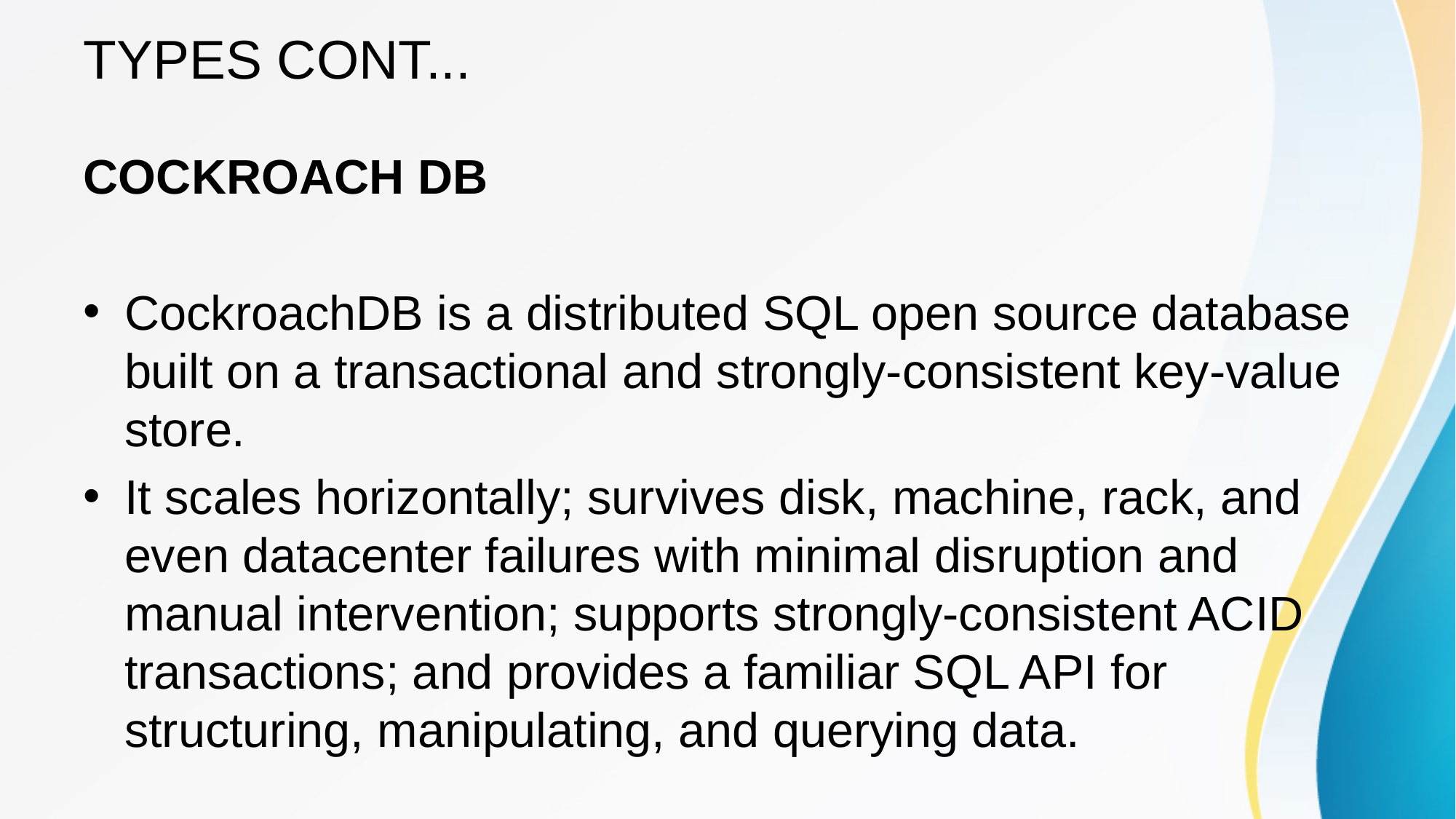

# TYPES CONT...
COCKROACH DB

CockroachDB is a distributed SQL open source database built on a transactional and strongly-consistent key-value store.
It scales horizontally; survives disk, machine, rack, and even datacenter failures with minimal disruption and manual intervention; supports strongly-consistent ACID transactions; and provides a familiar SQL API for structuring, manipulating, and querying data.